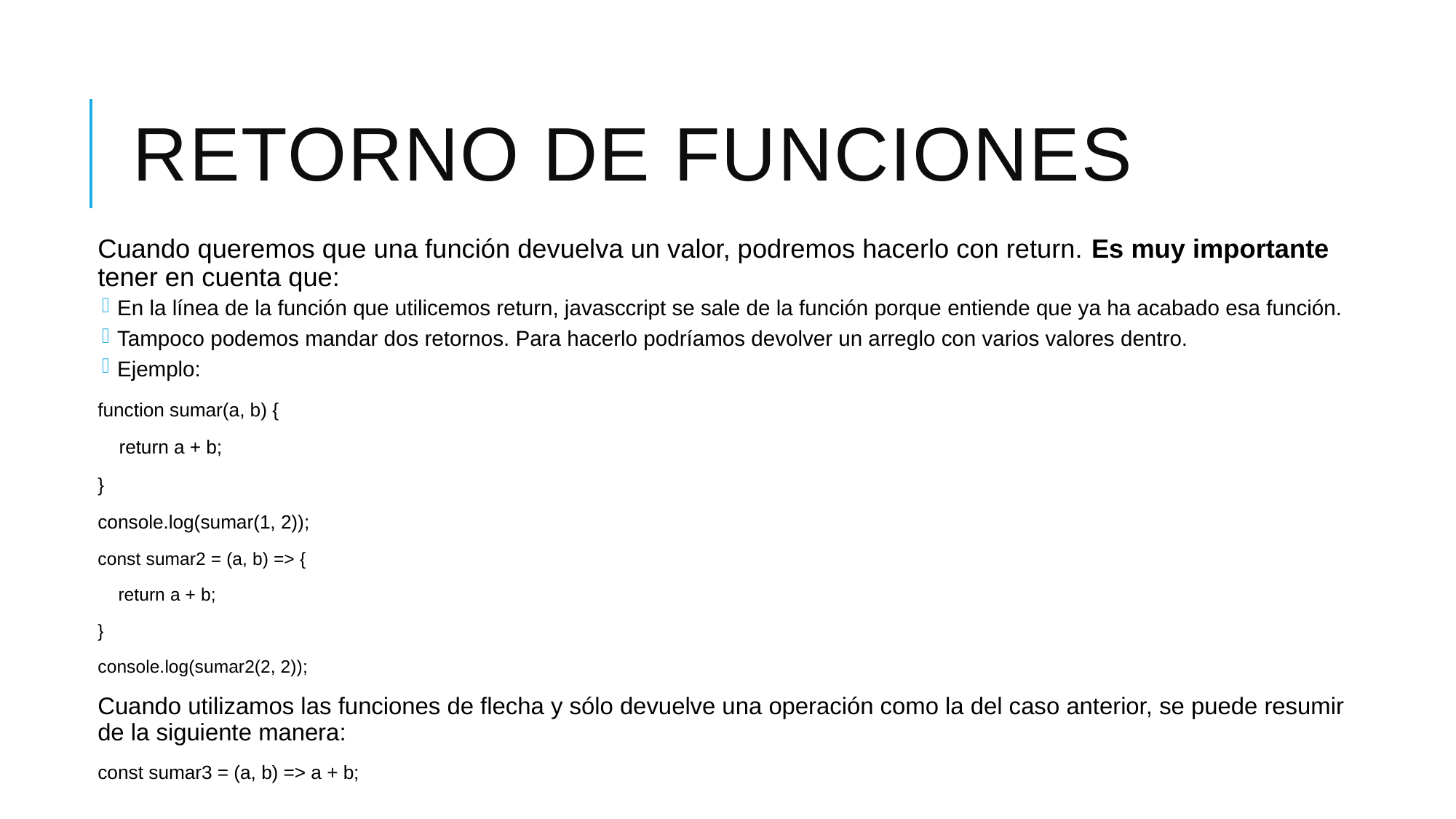

# RETORNO DE FUNCIONES
Cuando queremos que una función devuelva un valor, podremos hacerlo con return. Es muy importante tener en cuenta que:
En la línea de la función que utilicemos return, javasccript se sale de la función porque entiende que ya ha acabado esa función.
Tampoco podemos mandar dos retornos. Para hacerlo podríamos devolver un arreglo con varios valores dentro.
Ejemplo:
function sumar(a, b) {
    return a + b;
}
console.log(sumar(1, 2));
const sumar2 = (a, b) => {
    return a + b;
}
console.log(sumar2(2, 2));
Cuando utilizamos las funciones de flecha y sólo devuelve una operación como la del caso anterior, se puede resumir de la siguiente manera:
const sumar3 = (a, b) => a + b;